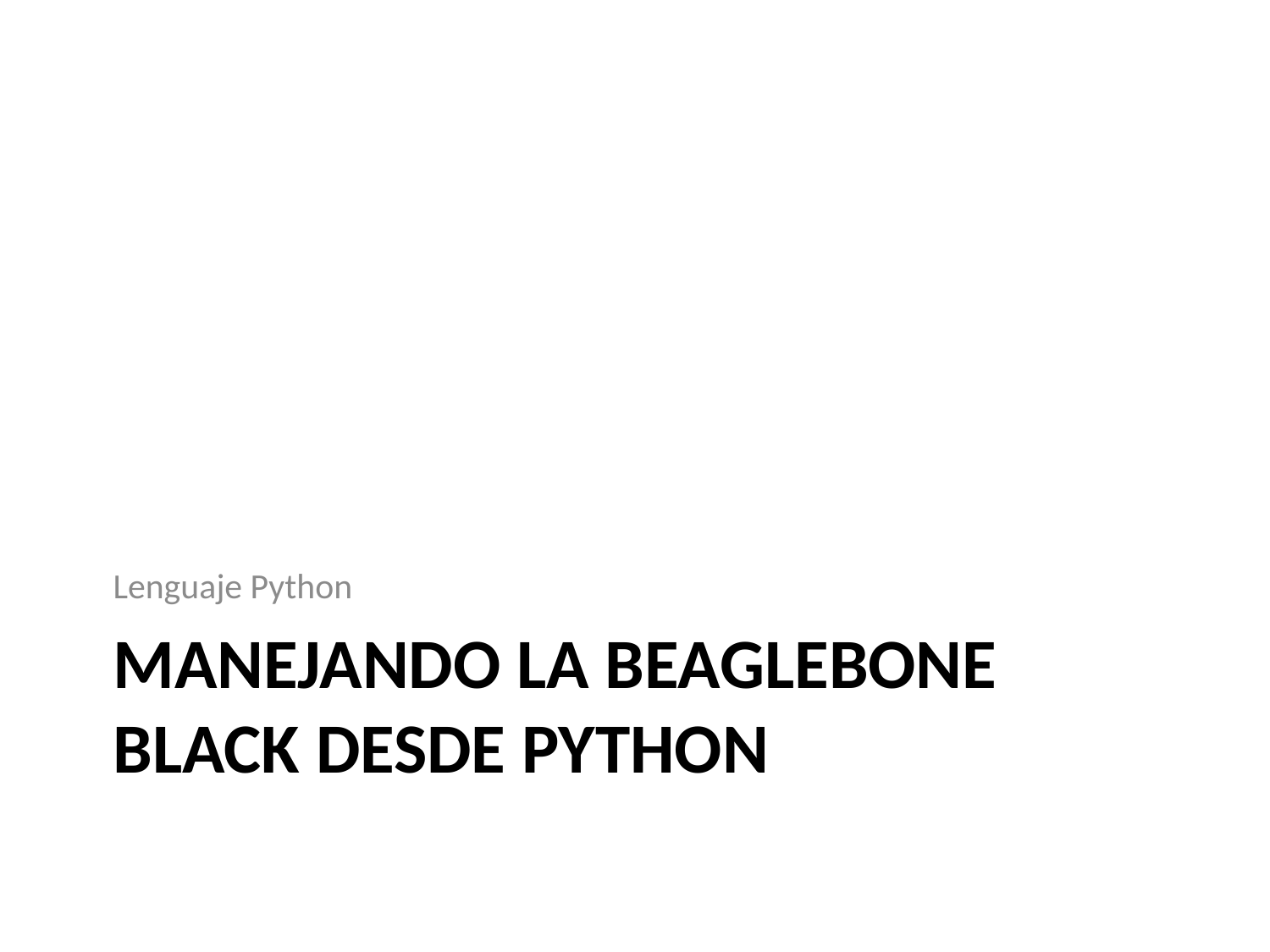

Lenguaje Python
# Manejando la beaglebone black desde python